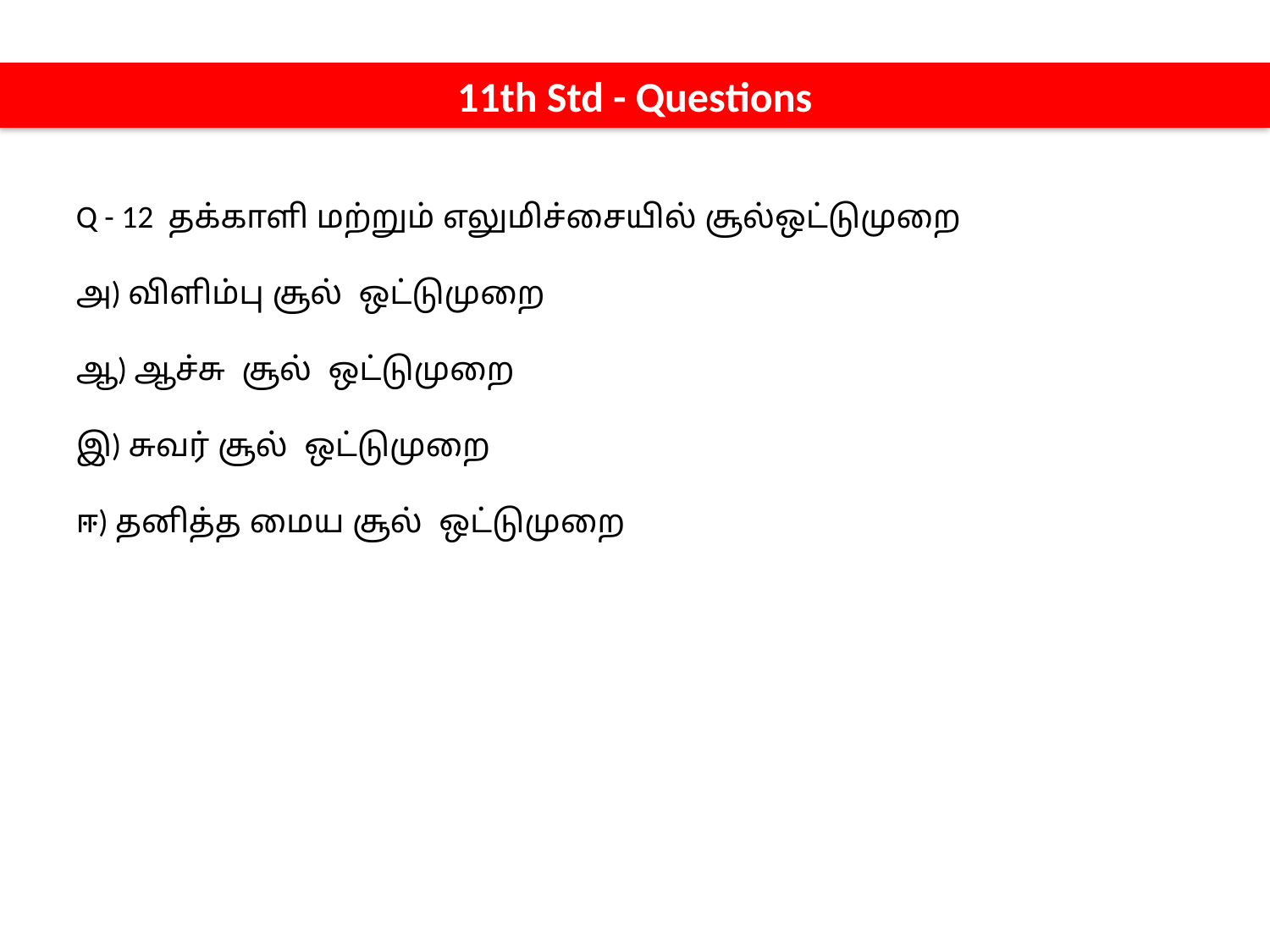

11th Std - Questions
Q - 12  தக்காளி மற்றும் எலுமிச்சையில் சூல்ஒட்டுமுறை

அ) விளிம்பு சூல்  ஒட்டுமுறை

ஆ) ஆச்சு  சூல்  ஒட்டுமுறை

இ) சுவர் சூல்  ஒட்டுமுறை

ஈ) தனித்த மைய சூல்  ஒட்டுமுறை